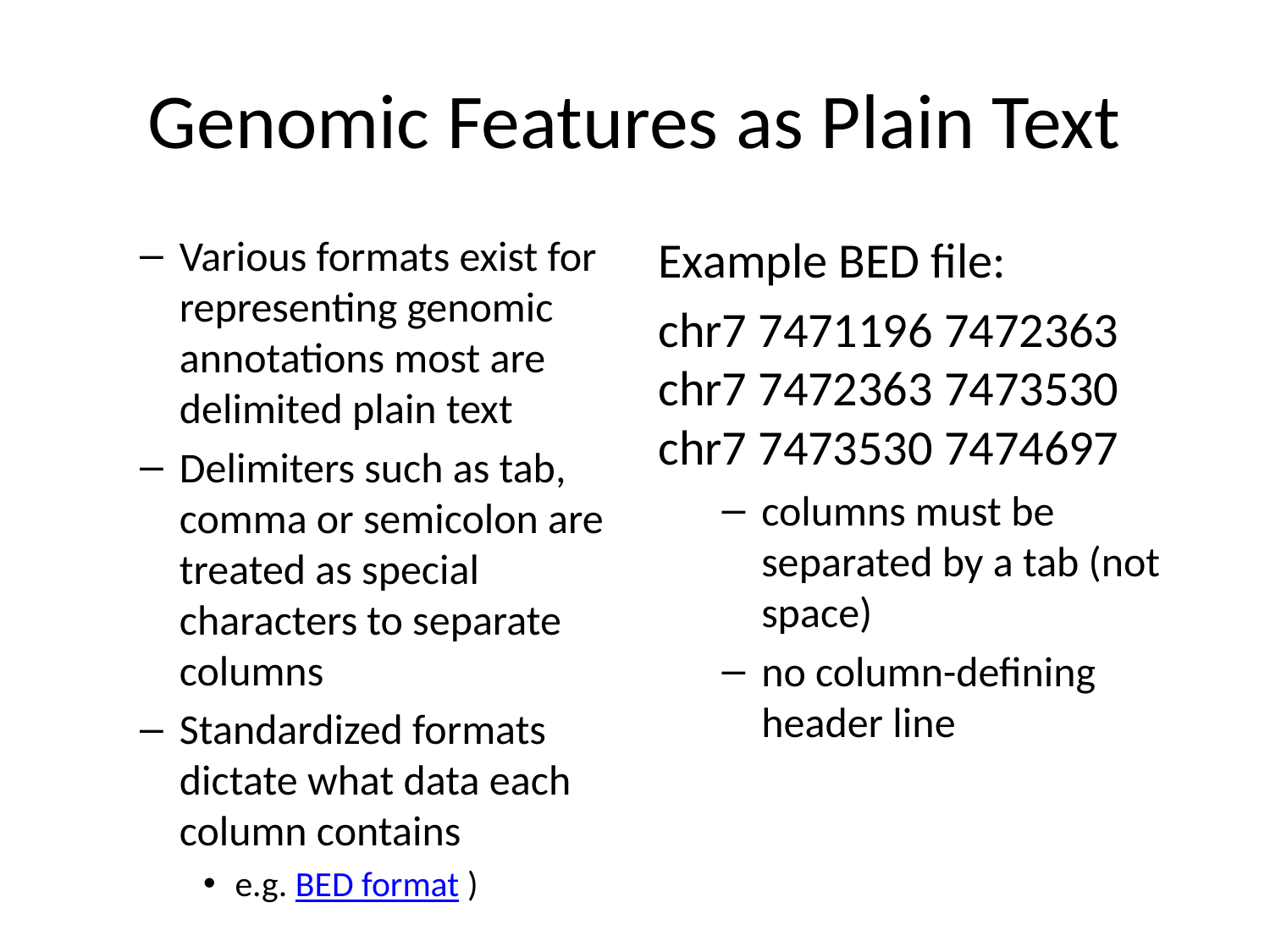

# Genomic Features as Plain Text
Various formats exist for representing genomic annotations most are delimited plain text
Delimiters such as tab, comma or semicolon are treated as special characters to separate columns
Standardized formats dictate what data each column contains
e.g. BED format )
Example BED file:
chr7 7471196 7472363 chr7 7472363 7473530 chr7 7473530 7474697
columns must be separated by a tab (not space)
no column-defining header line